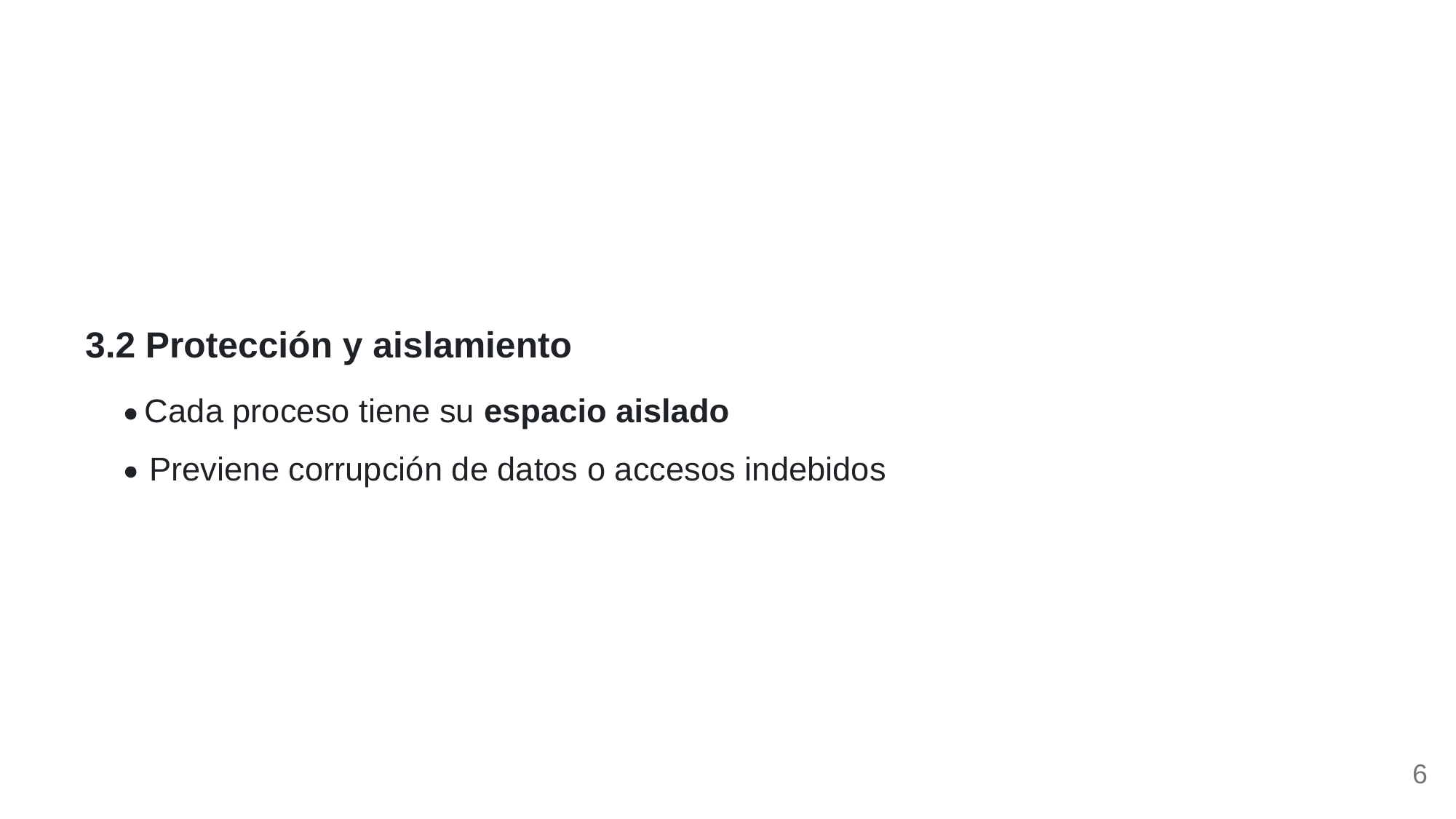

3.2 Protección y aislamiento
Cada proceso tiene su espacio aislado

Previene corrupción de datos o accesos indebidos

6